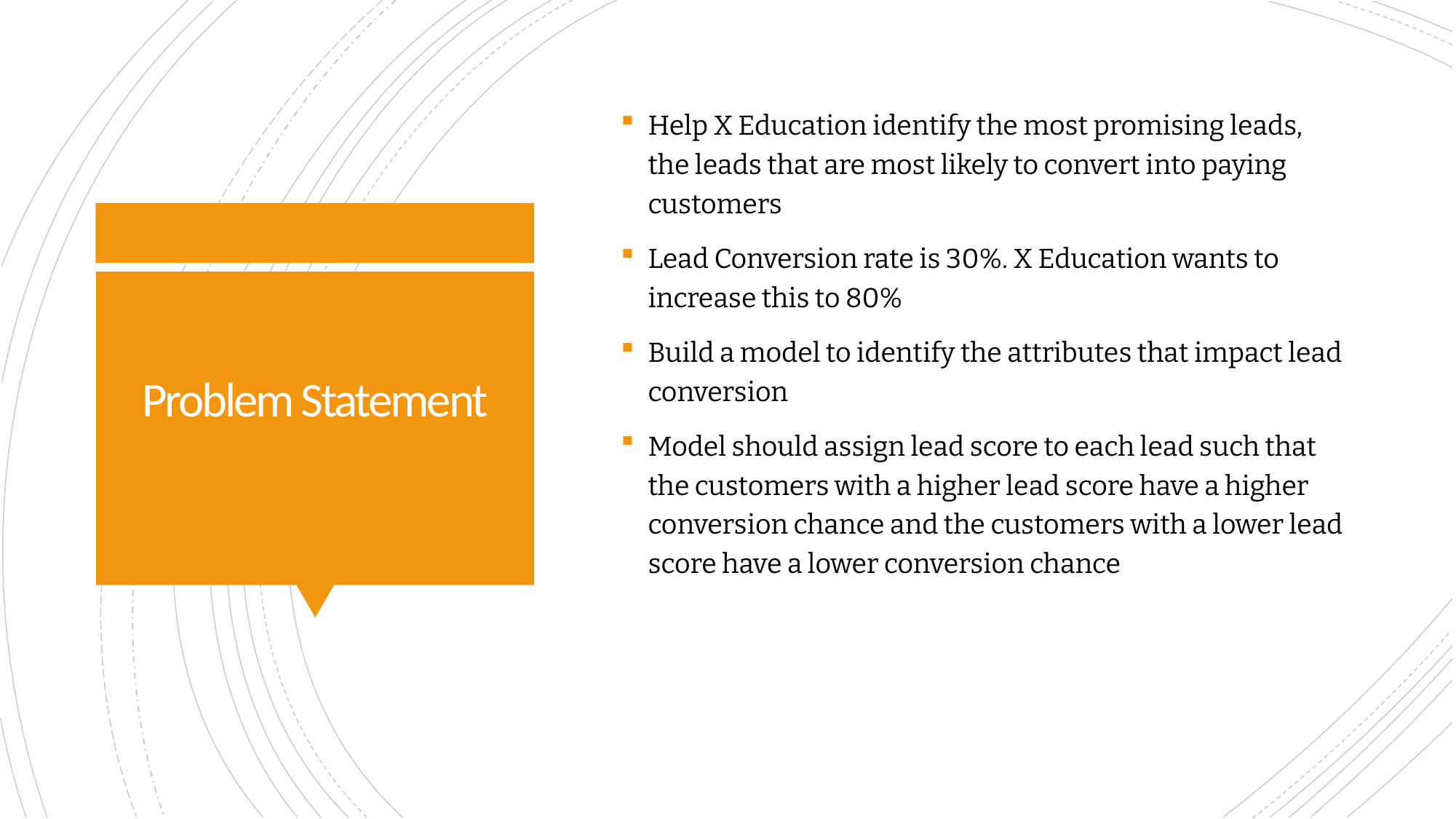

Help X Education identify the most promising leads, the leads that are most likely to convert into paying customers
Lead Conversion rate is 30%. X Education wants to increase this to 80%
Build a model to identify the attributes that impact lead conversion
Model should assign lead score to each lead such that the customers with a higher lead score have a higher conversion chance and the customers with a lower lead score have a lower conversion chance

# Problem Statement